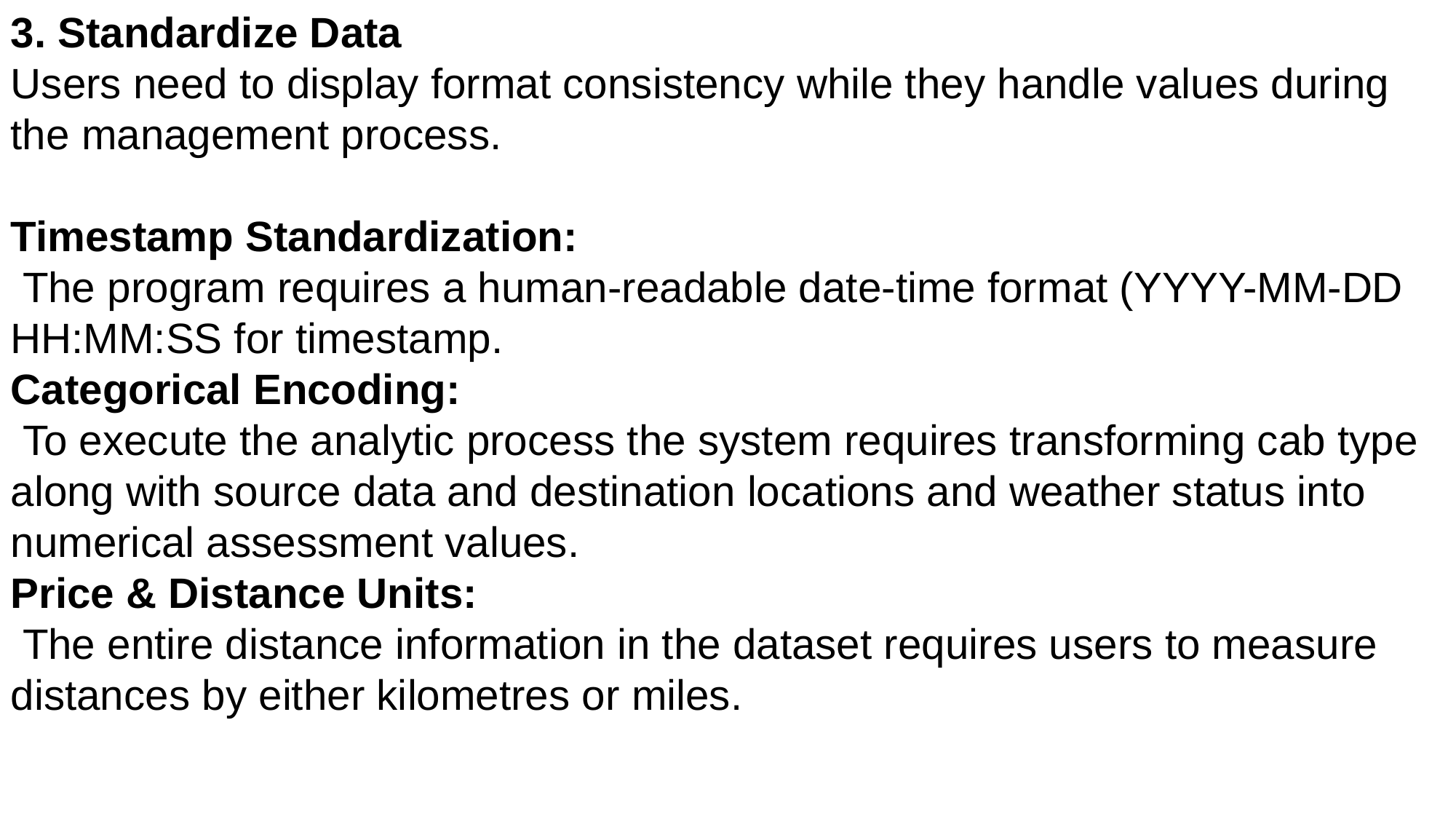

3. Standardize Data
Users need to display format consistency while they handle values during the management process.

Timestamp Standardization:
 The program requires a human-readable date-time format (YYYY-MM-DD HH:MM:SS for timestamp.
Categorical Encoding:
 To execute the analytic process the system requires transforming cab type along with source data and destination locations and weather status into numerical assessment values.
Price & Distance Units:
 The entire distance information in the dataset requires users to measure distances by either kilometres or miles.